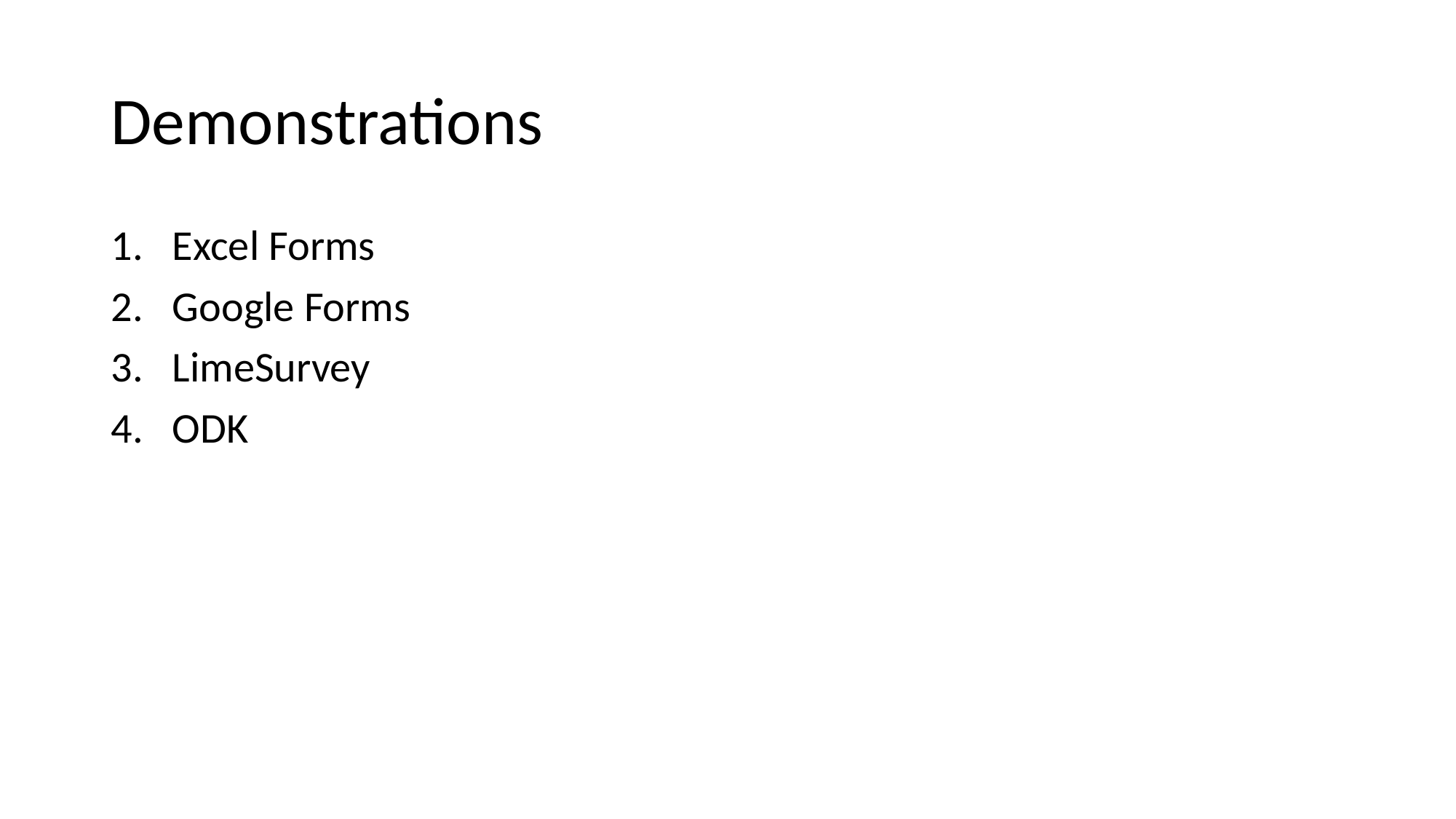

# Demonstrations
Excel Forms
Google Forms
LimeSurvey
ODK